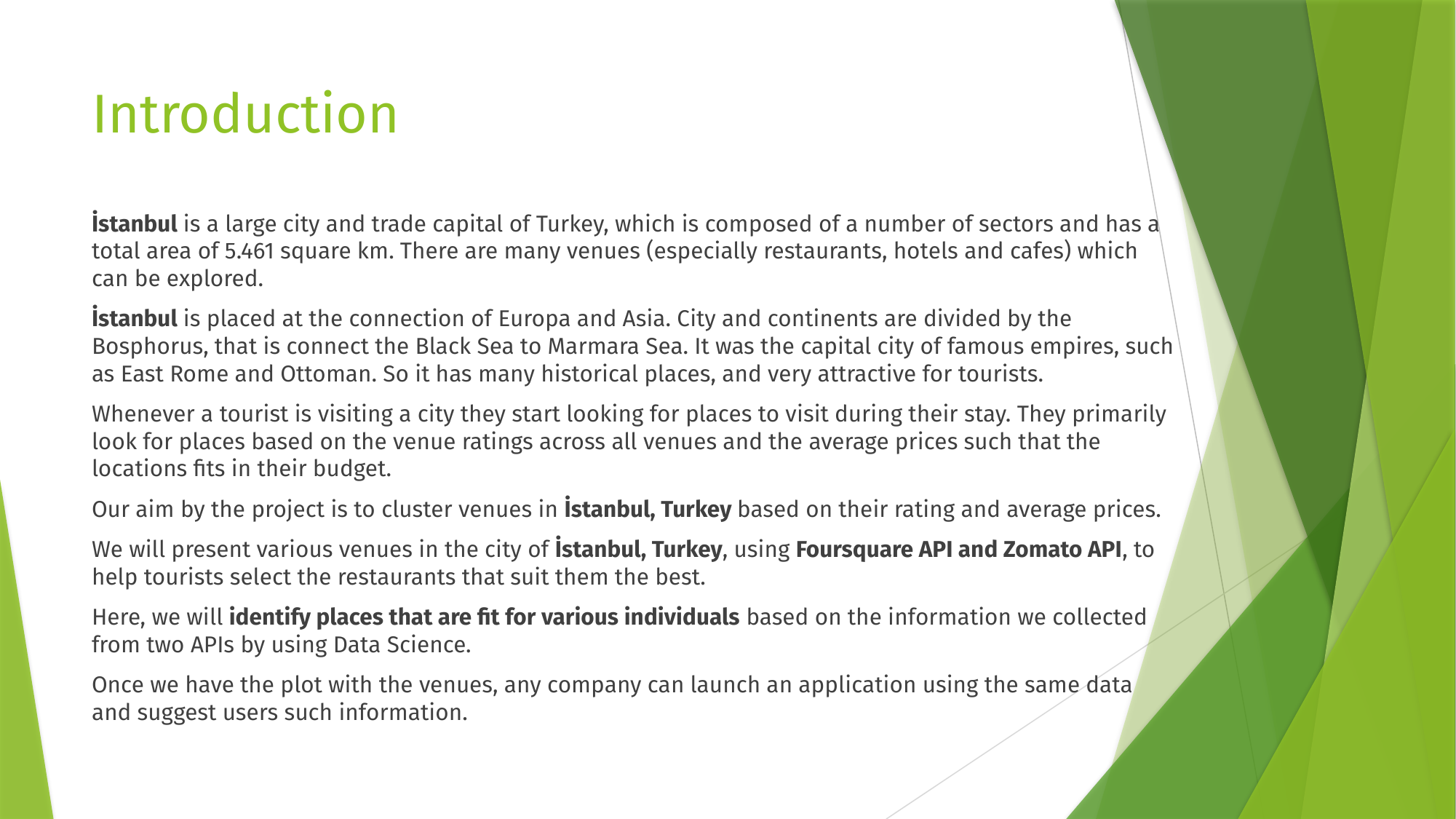

# Introduction
İstanbul is a large city and trade capital of Turkey, which is composed of a number of sectors and has a total area of 5.461 square km. There are many venues (especially restaurants, hotels and cafes) which can be explored.
İstanbul is placed at the connection of Europa and Asia. City and continents are divided by the Bosphorus, that is connect the Black Sea to Marmara Sea. It was the capital city of famous empires, such as East Rome and Ottoman. So it has many historical places, and very attractive for tourists.
Whenever a tourist is visiting a city they start looking for places to visit during their stay. They primarily look for places based on the venue ratings across all venues and the average prices such that the locations fits in their budget.
Our aim by the project is to cluster venues in İstanbul, Turkey based on their rating and average prices.
We will present various venues in the city of İstanbul, Turkey, using Foursquare API and Zomato API, to help tourists select the restaurants that suit them the best.
Here, we will identify places that are fit for various individuals based on the information we collected from two APIs by using Data Science.
Once we have the plot with the venues, any company can launch an application using the same data and suggest users such information.